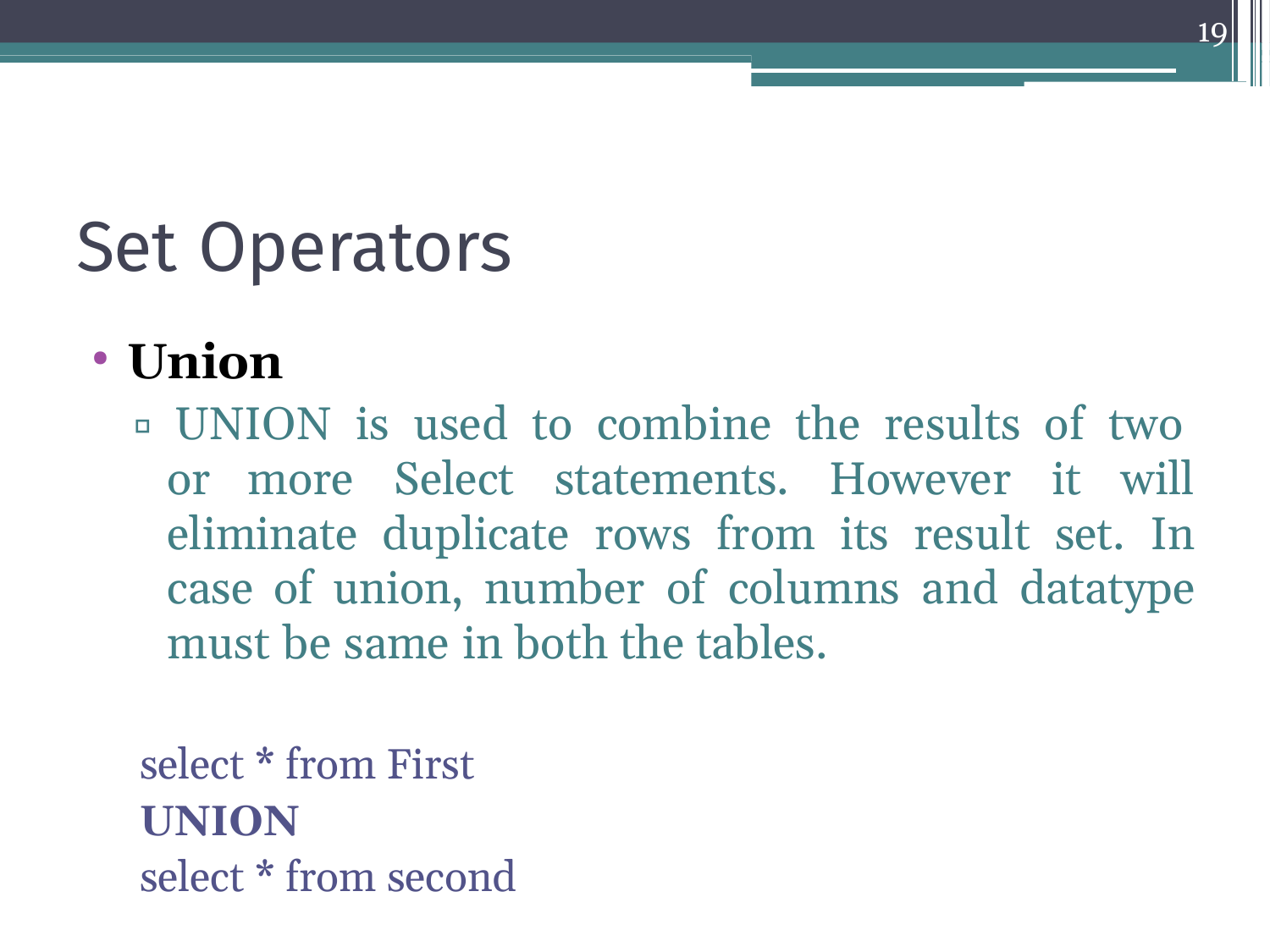

19
Set Operators
Union
▫  UNION  is  used  to  combine  the  results  of  two  or more Select statements. However it will eliminate duplicate rows from its result set. In case of union, number of columns and datatype must be same in both the tables.

select * from First
UNION
select * from second